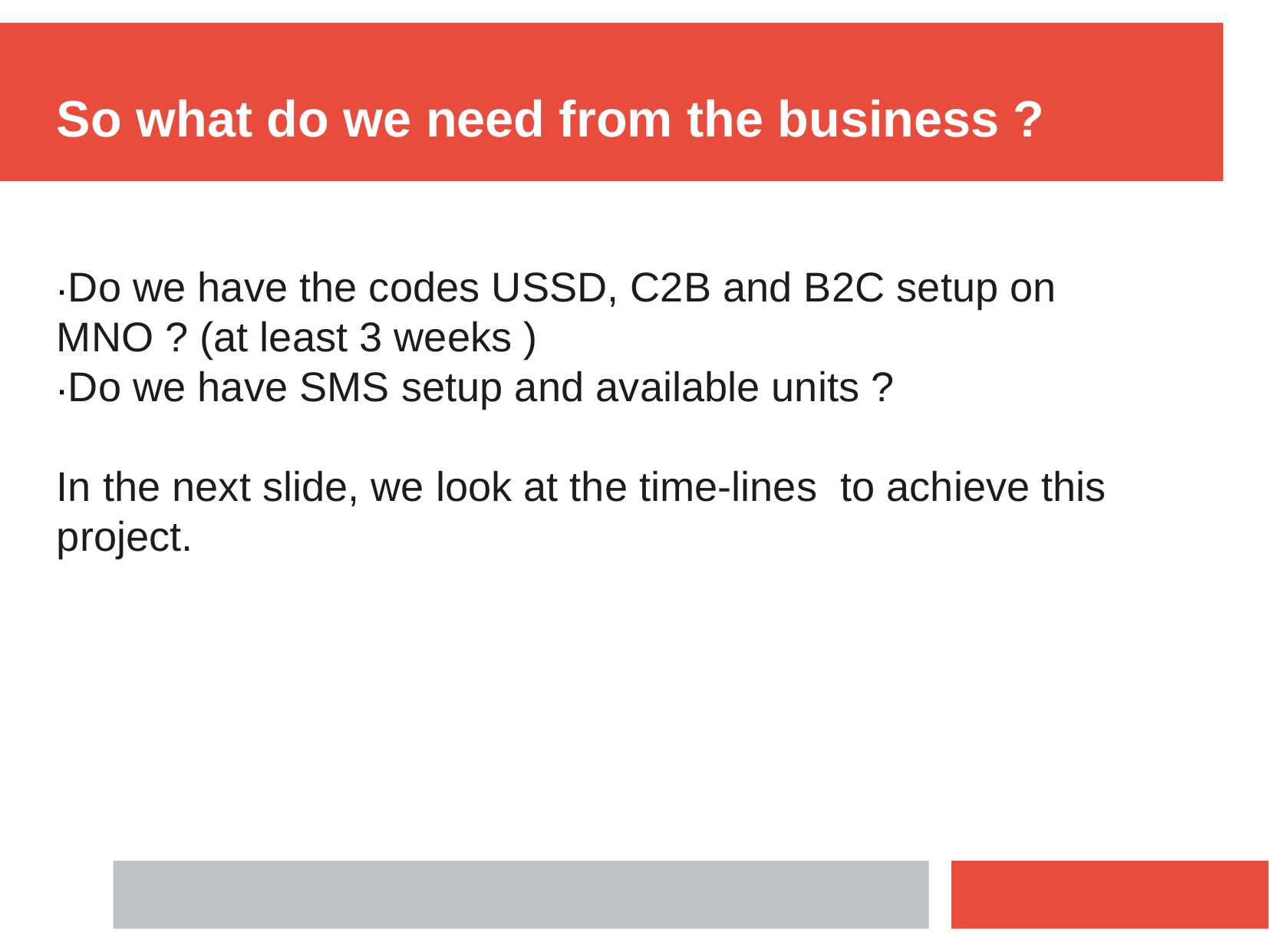

So what do we need from the business ?
Do we have the codes USSD, C2B and B2C setup on MNO ? (at least 3 weeks )
Do we have SMS setup and available units ?

In the next slide, we look at the time-lines  to achieve this project.